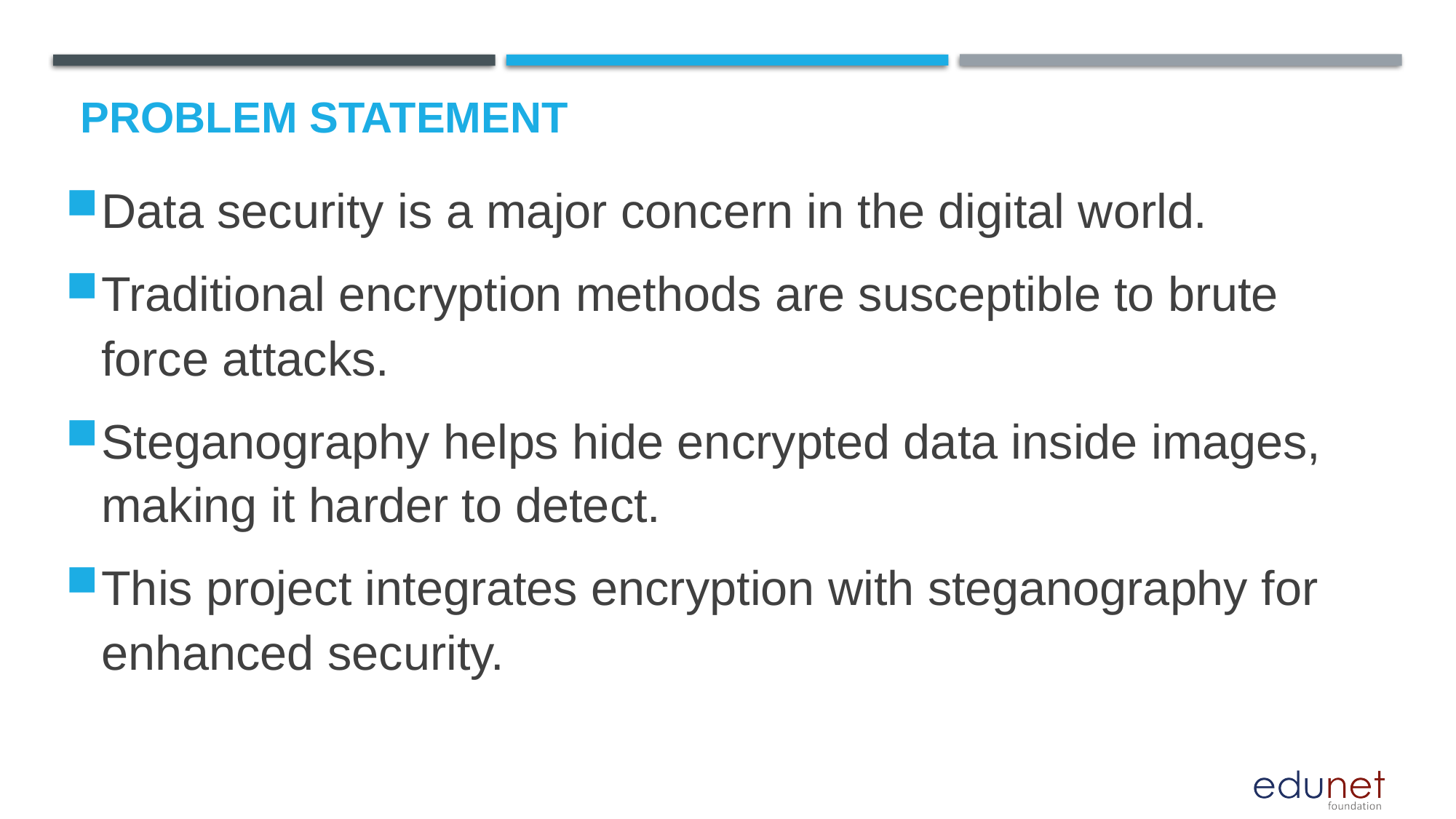

# Problem Statement
Data security is a major concern in the digital world.
Traditional encryption methods are susceptible to brute force attacks.
Steganography helps hide encrypted data inside images, making it harder to detect.
This project integrates encryption with steganography for enhanced security.